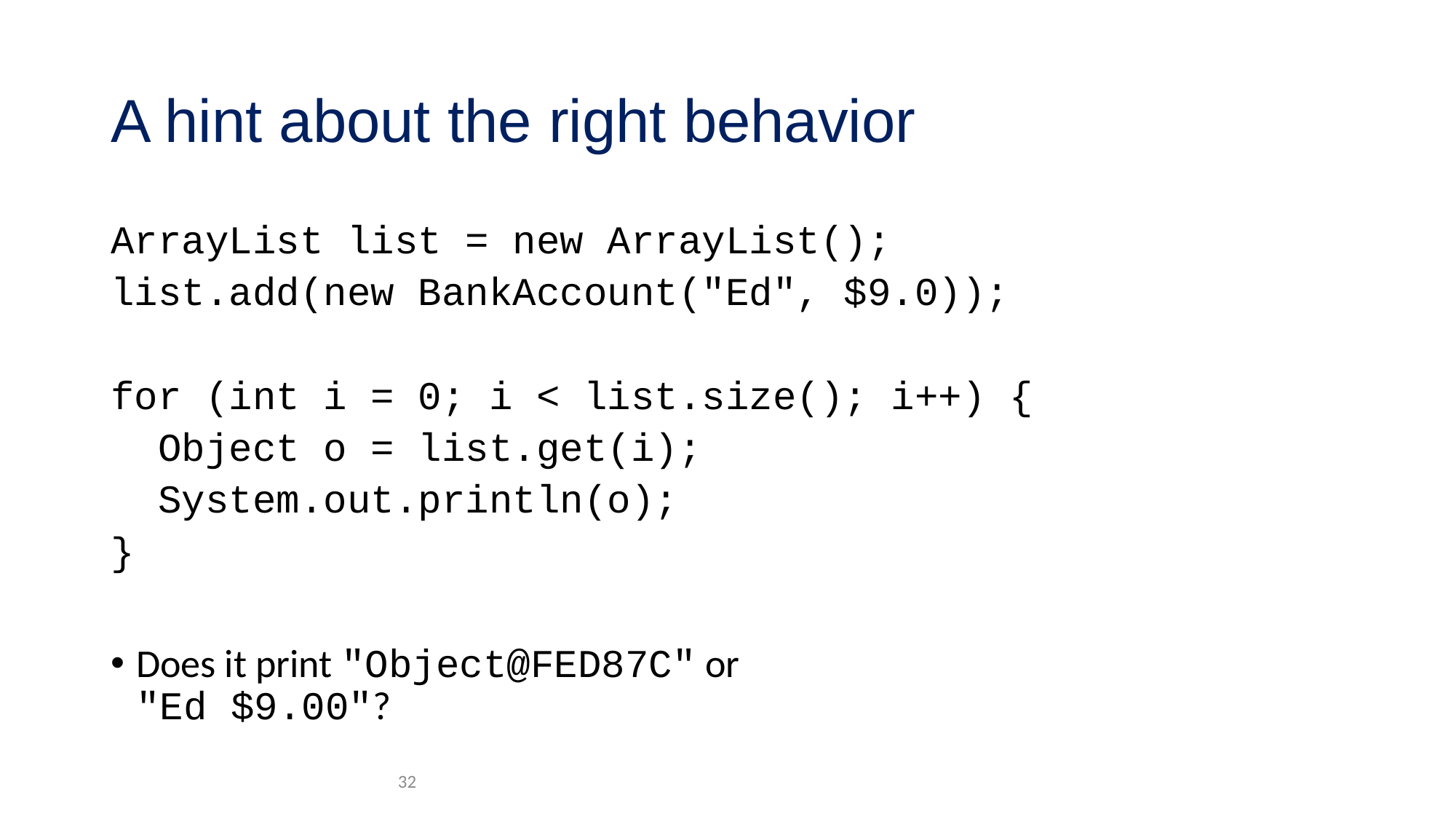

# A hint about the right behavior
ArrayList list = new ArrayList();
list.add(new BankAccount("Ed", $9.0));

for (int i = 0; i < list.size(); i++) {
  Object o = list.get(i);
  System.out.println(o);
}

Does it print "Object@FED87C" or
"Ed $9.00"?
32